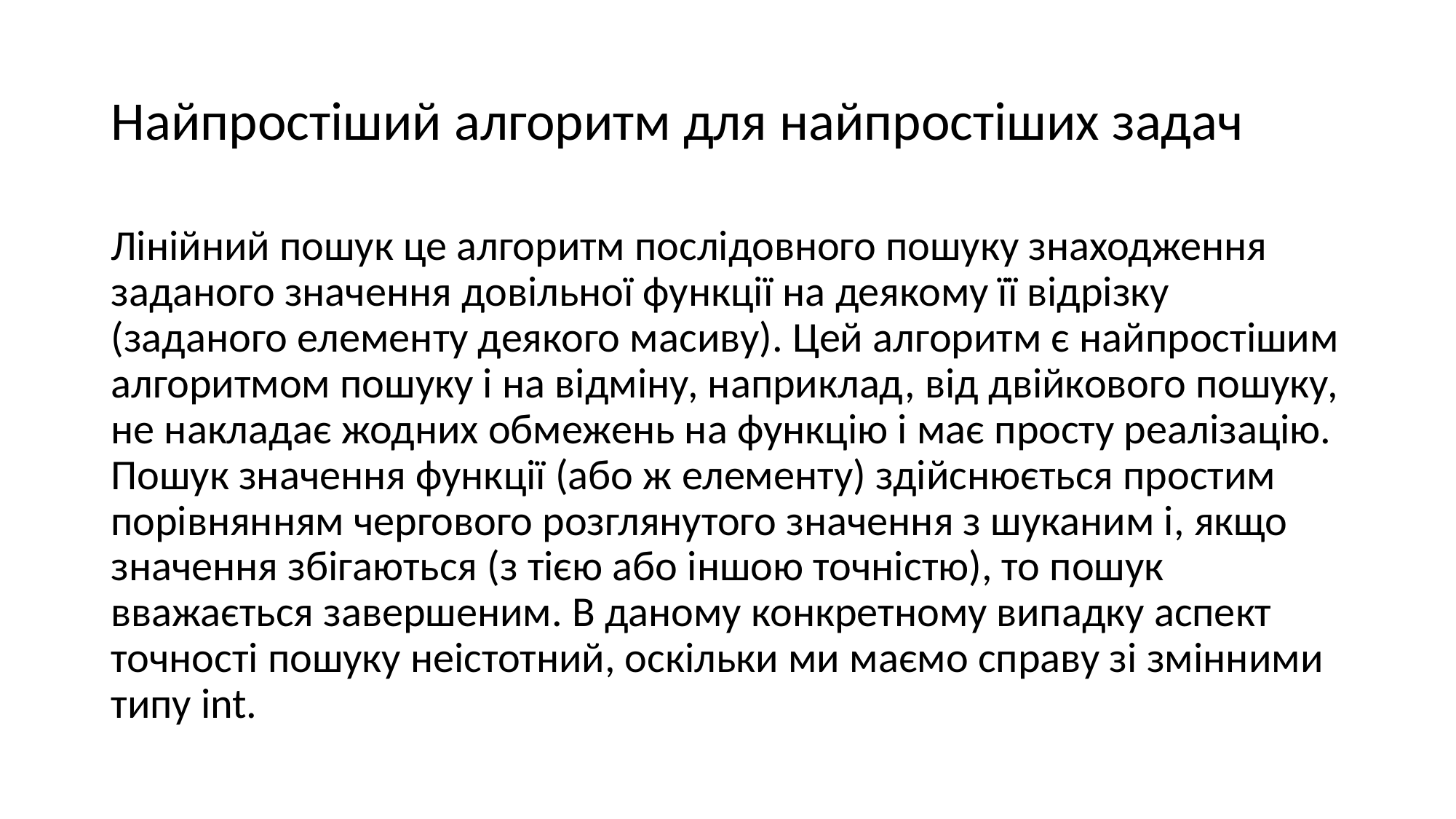

# Найпростіший алгоритм для найпростіших задач
Лінійний пошук це алгоритм послідовного пошуку знаходження заданого значення довільної функції на деякому її відрізку (заданого елементу деякого масиву). Цей алгоритм є найпростішим алгоритмом пошуку і на відміну, наприклад, від двійкового пошуку, не накладає жодних обмежень на функцію і має просту реалізацію. Пошук значення функції (або ж елементу) здійснюється простим порівнянням чергового розглянутого значення з шуканим і, якщо значення збігаються (з тією або іншою точністю), то пошук вважається завершеним. В даному конкретному випадку аспект точності пошуку неістотний, оскільки ми маємо справу зі змінними типу int.